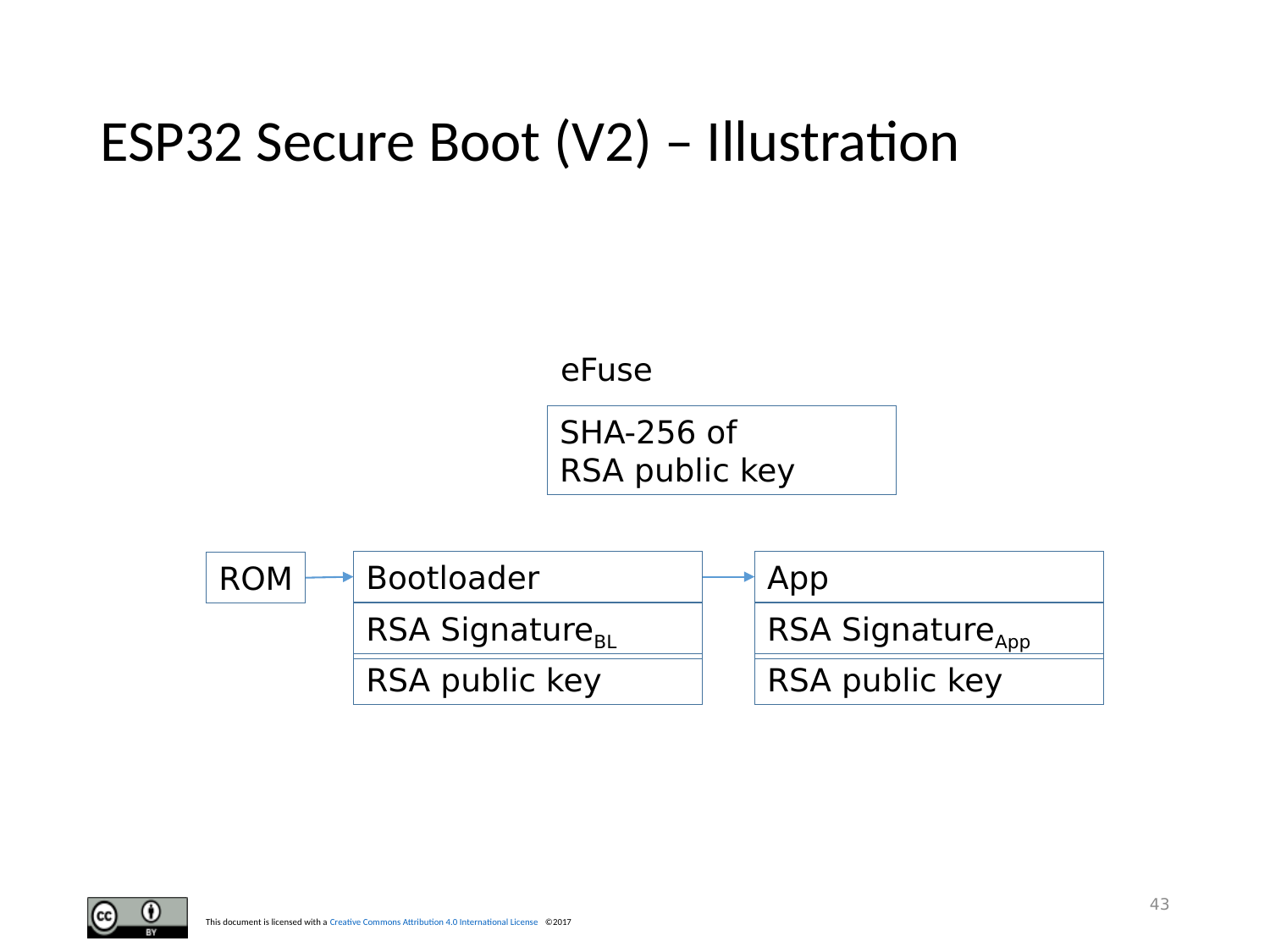

# ESP32 Secure Boot (V2) – Illustration

eFuse
SHA-256 of
RSA public key
Bootloader
RSA SignatureBL
RSA public key
App
RSA SignatureApp
RSA public key
ROM
43